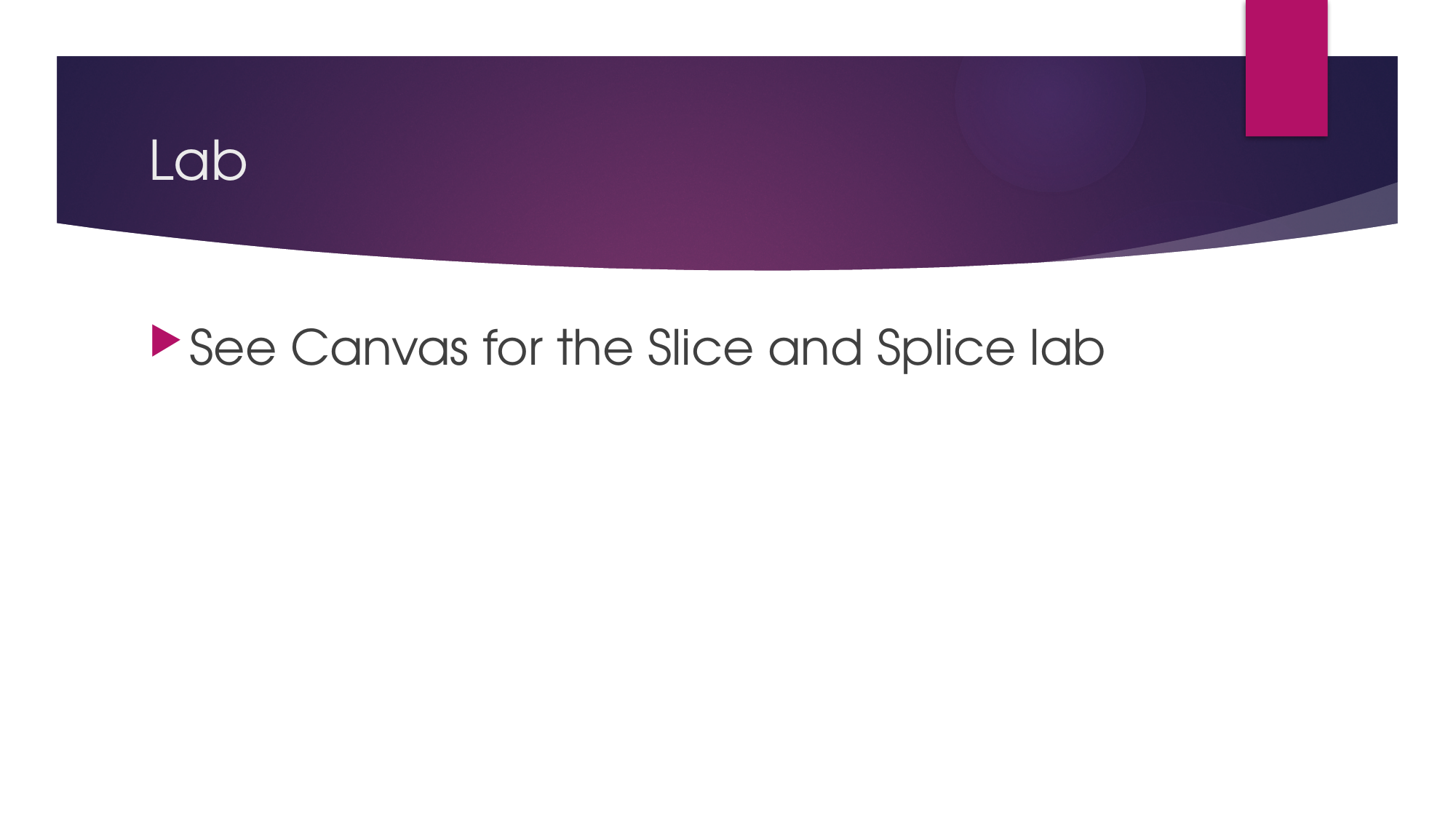

# Lab
See Canvas for the Slice and Splice lab